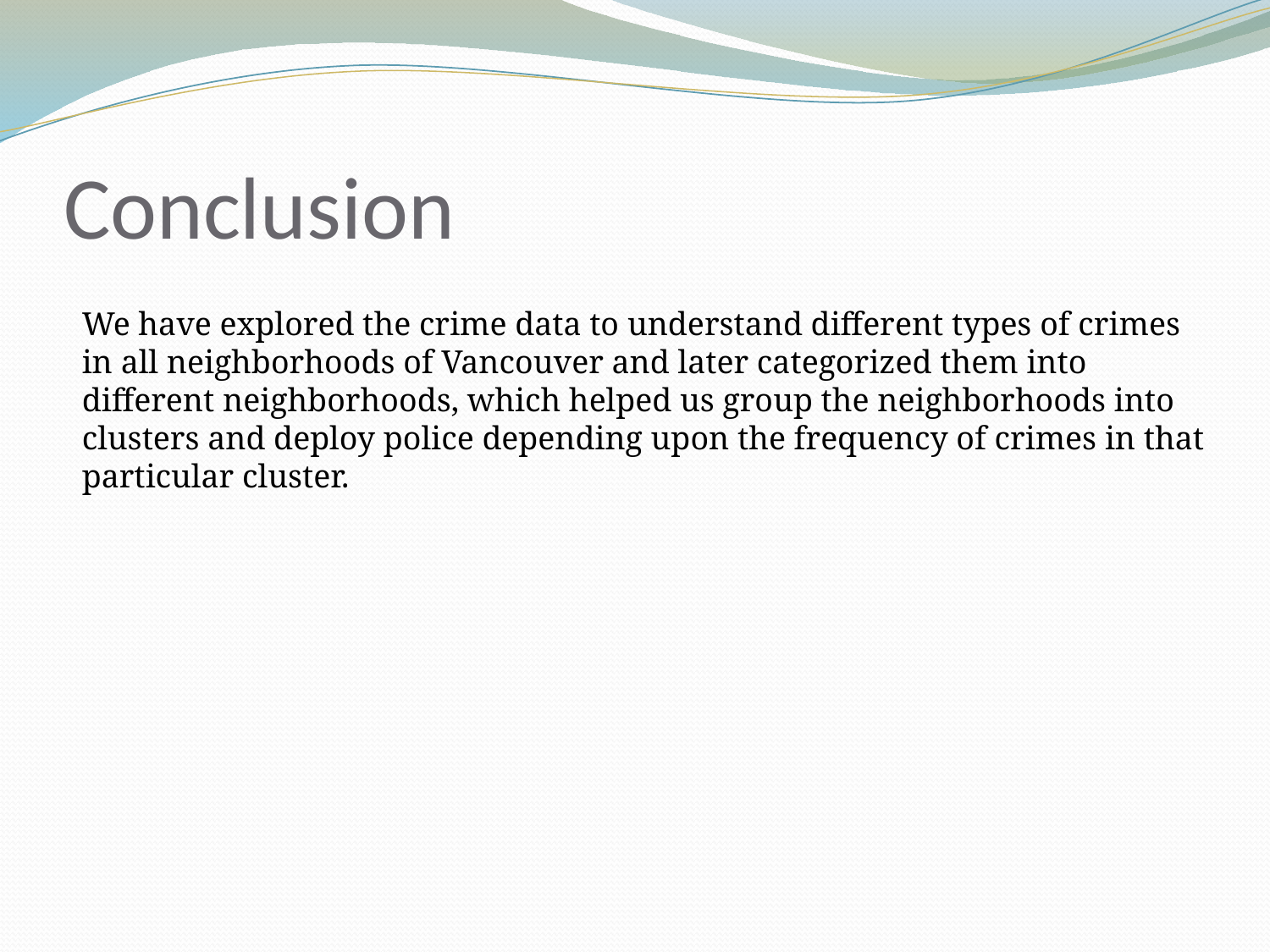

# Conclusion
We have explored the crime data to understand different types of crimes in all neighborhoods of Vancouver and later categorized them into different neighborhoods, which helped us group the neighborhoods into clusters and deploy police depending upon the frequency of crimes in that particular cluster.